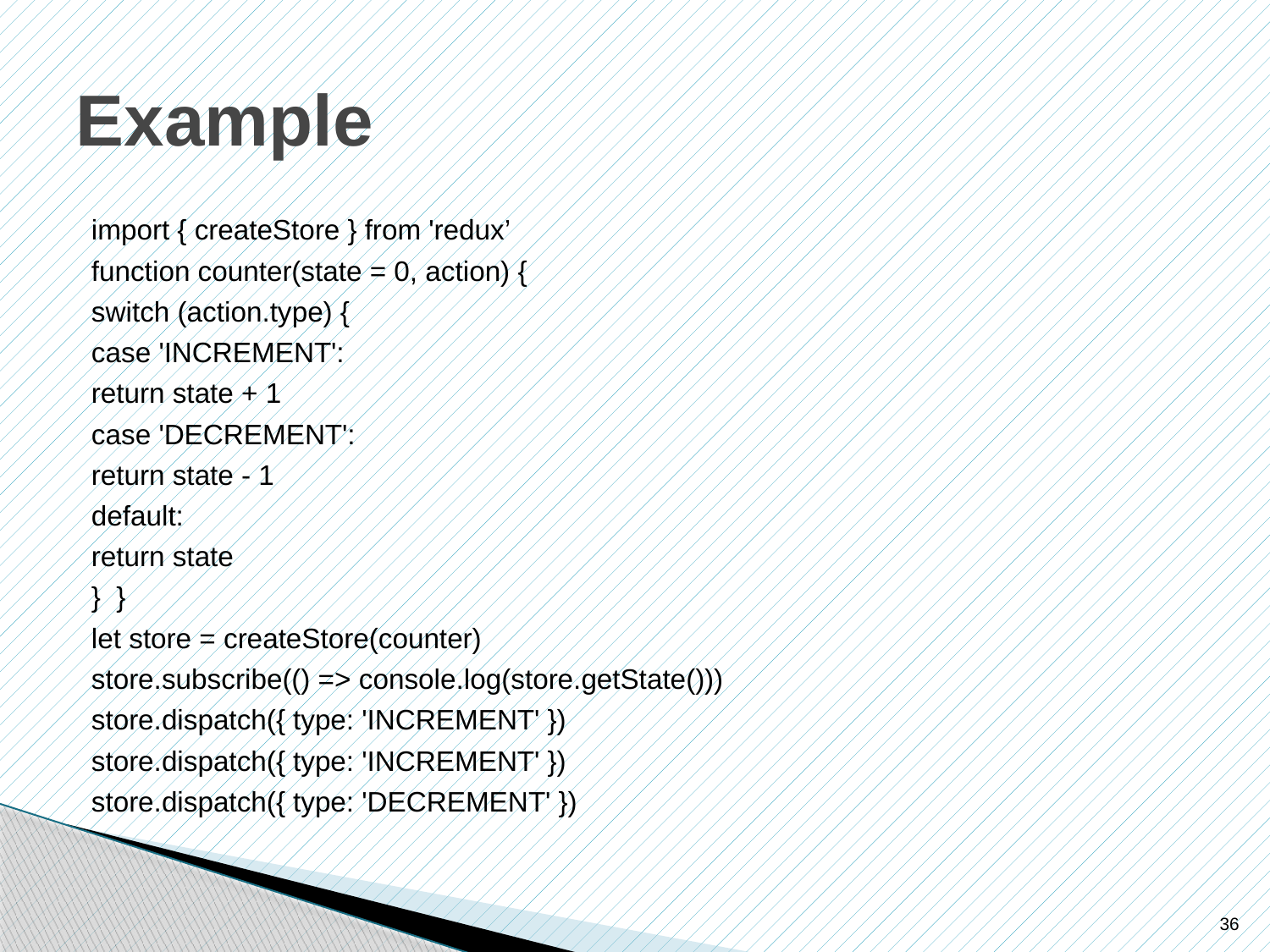

# Example
import { createStore } from 'redux’
function counter(state = 0, action) {
switch (action.type) {
case 'INCREMENT':
return state + 1
case 'DECREMENT':
return state - 1
default:
return state
}  }
let store = createStore(counter)
store.subscribe(() => console.log(store.getState()))
store.dispatch({ type: 'INCREMENT' })
store.dispatch({ type: 'INCREMENT' })
store.dispatch({ type: 'DECREMENT' })

36